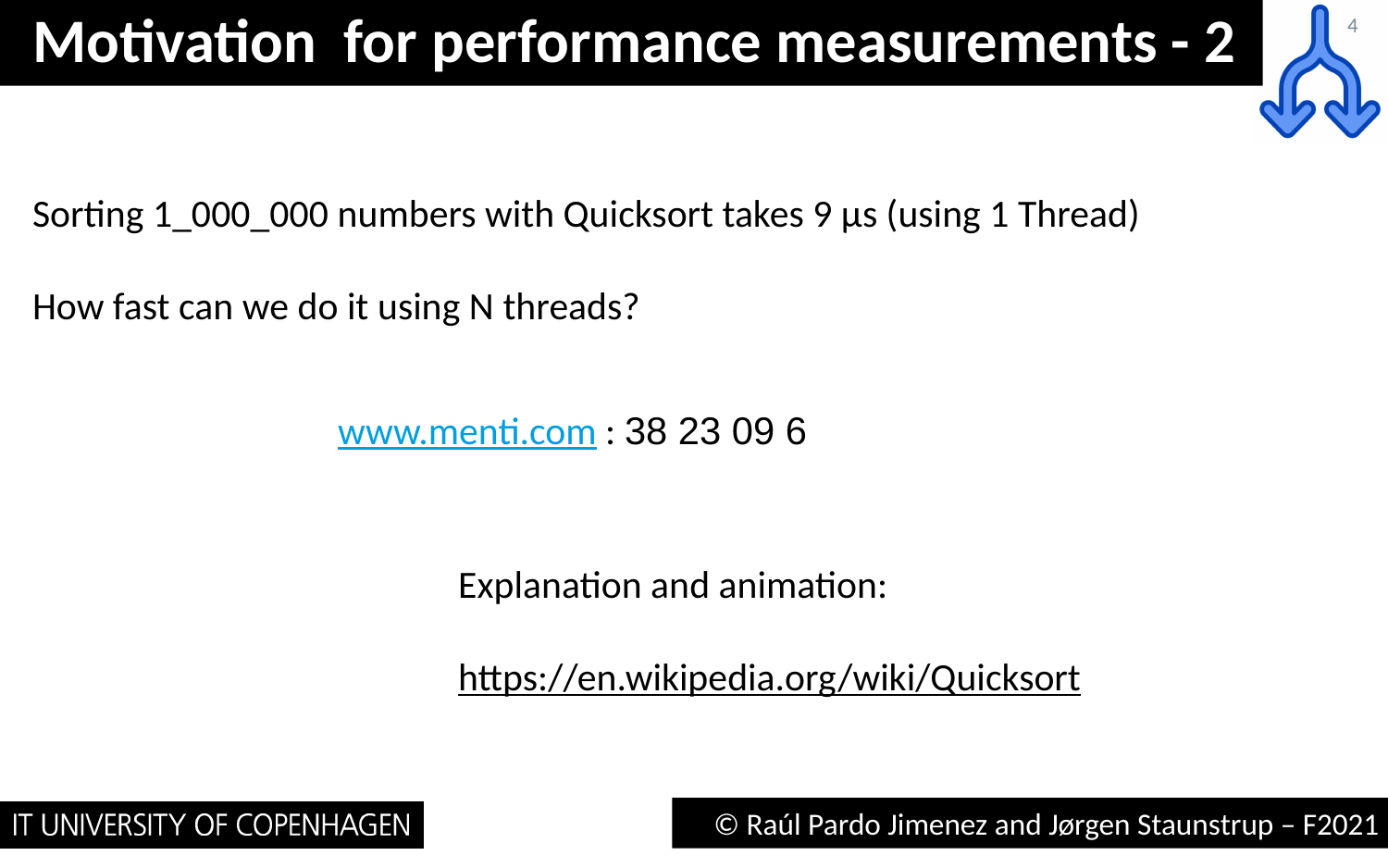

# Motivation  for performance measurements - 2
4
Sorting 1_000_000 numbers with Quicksort takes 9 µs (using 1 Thread)

How fast can we do it using N threads?
www.menti.com : 38 23 09 6
Explanation and animation:

https://en.wikipedia.org/wiki/Quicksort